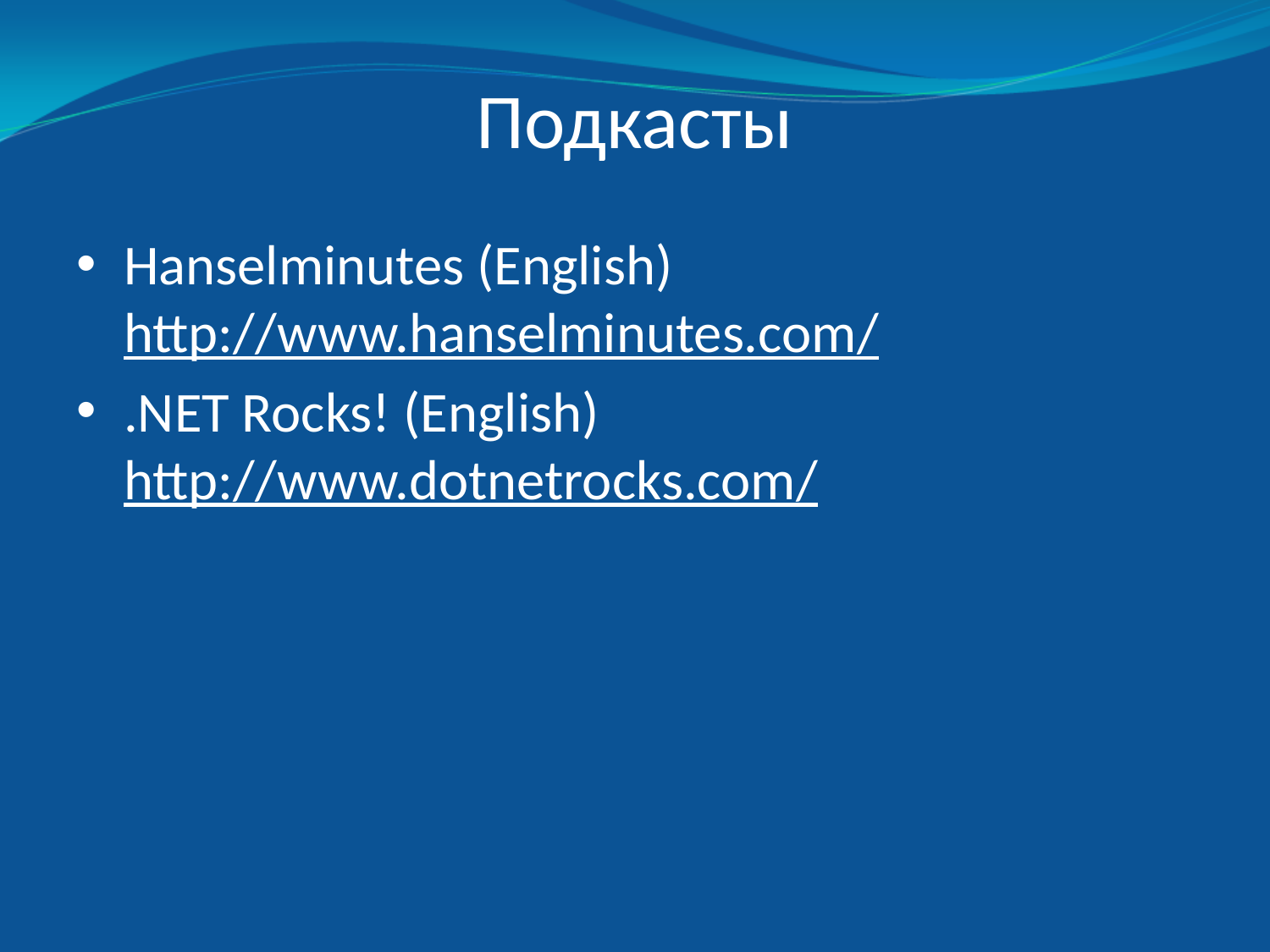

# Подкасты
Hanselminutes (English)
http://www.hanselminutes.com/
.NET Rocks! (English)
http://www.dotnetrocks.com/